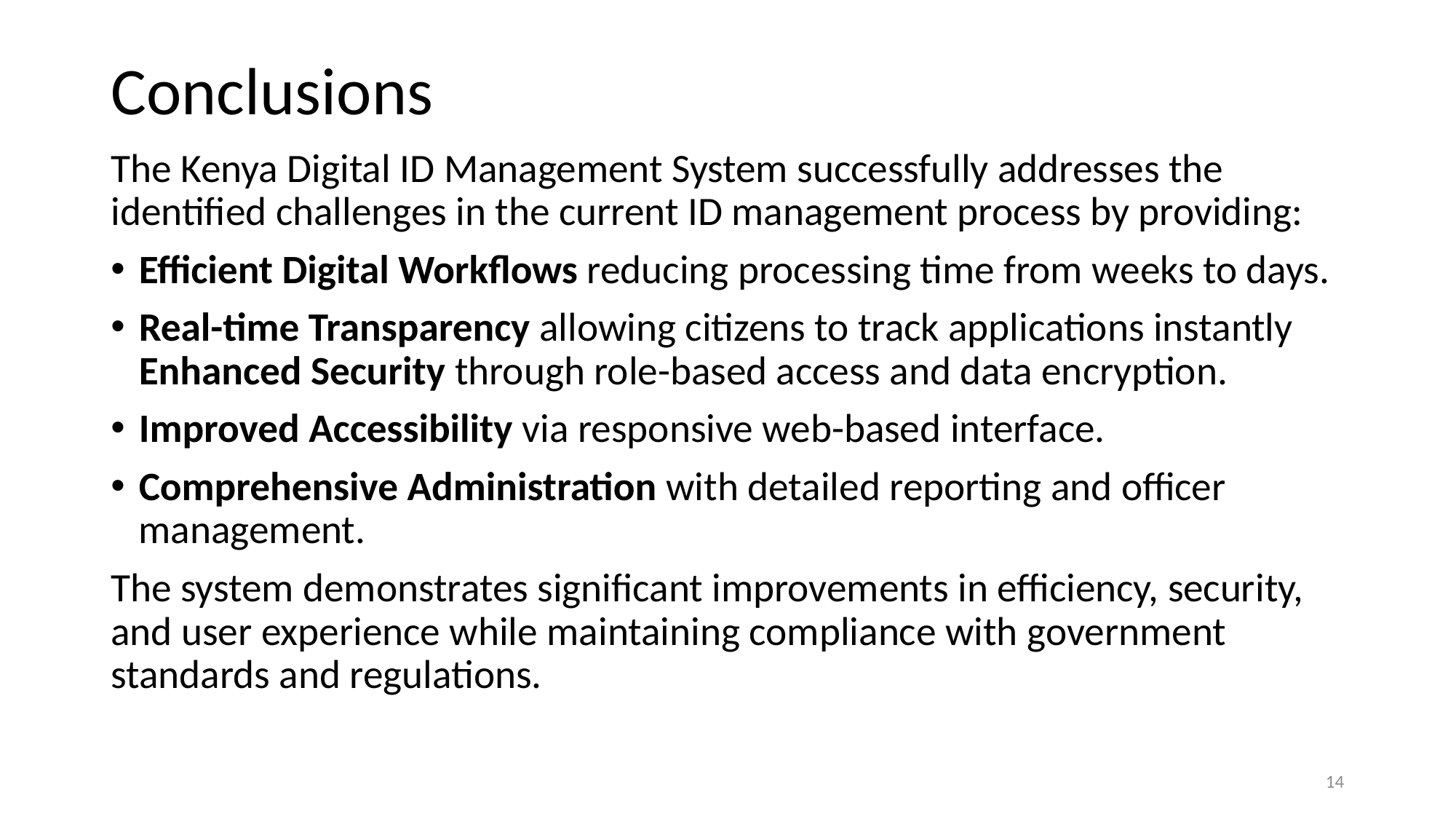

# Conclusions
The Kenya Digital ID Management System successfully addresses the identified challenges in the current ID management process by providing:
Efficient Digital Workflows reducing processing time from weeks to days.
Real-time Transparency allowing citizens to track applications instantly
Enhanced Security through role-based access and data encryption.
Improved Accessibility via responsive web-based interface.
Comprehensive Administration with detailed reporting and officer management.
The system demonstrates significant improvements in efficiency, security, and user experience while maintaining compliance with government standards and regulations.
14